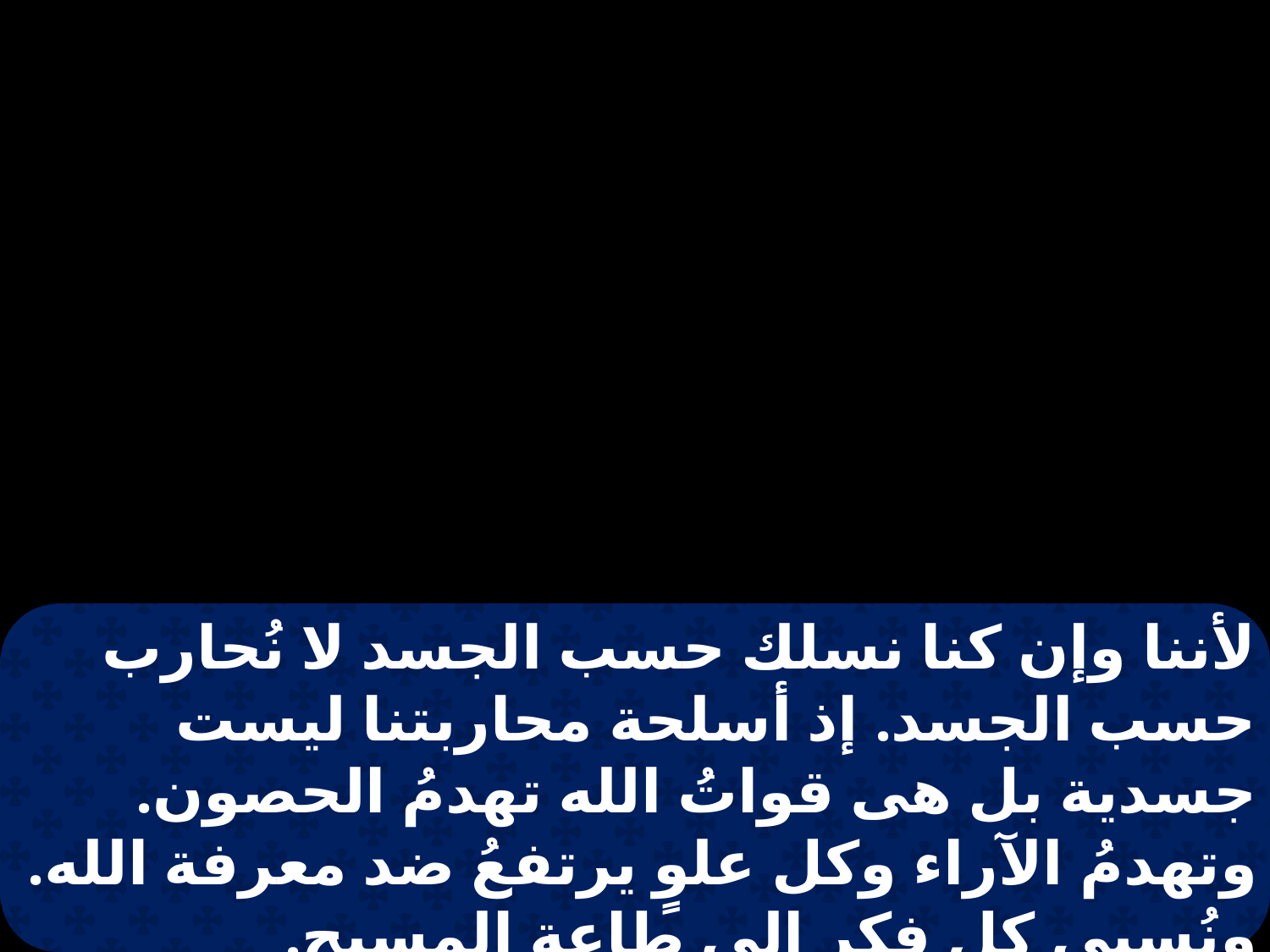

لأننا وإن كنا نسلك حسب الجسد لا نُحارب حسب الجسد. إذ أسلحة محاربتنا ليست جسدية بل هى قواتُ الله تهدمُ الحصون. وتهدمُ الآراء وكل علوٍ يرتفعُ ضد معرفة الله. ونُسبى كل فكر إلى طاعة المسيح. ومستعدين لأن ننتقم على كل عصيان متى كملت طاعتكم.